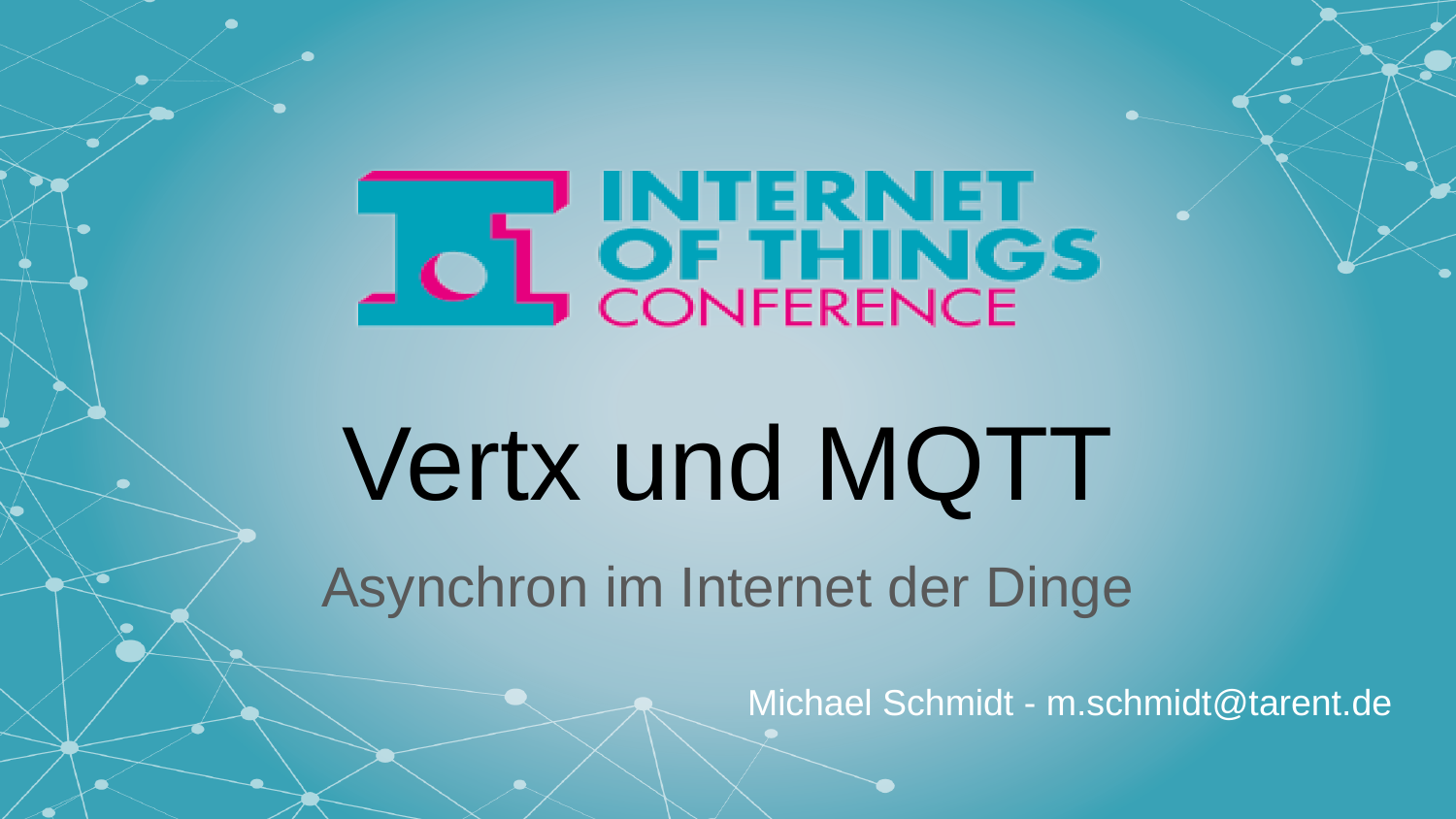

# Vertx und MQTT
Asynchron im Internet der Dinge
Michael Schmidt - m.schmidt@tarent.de